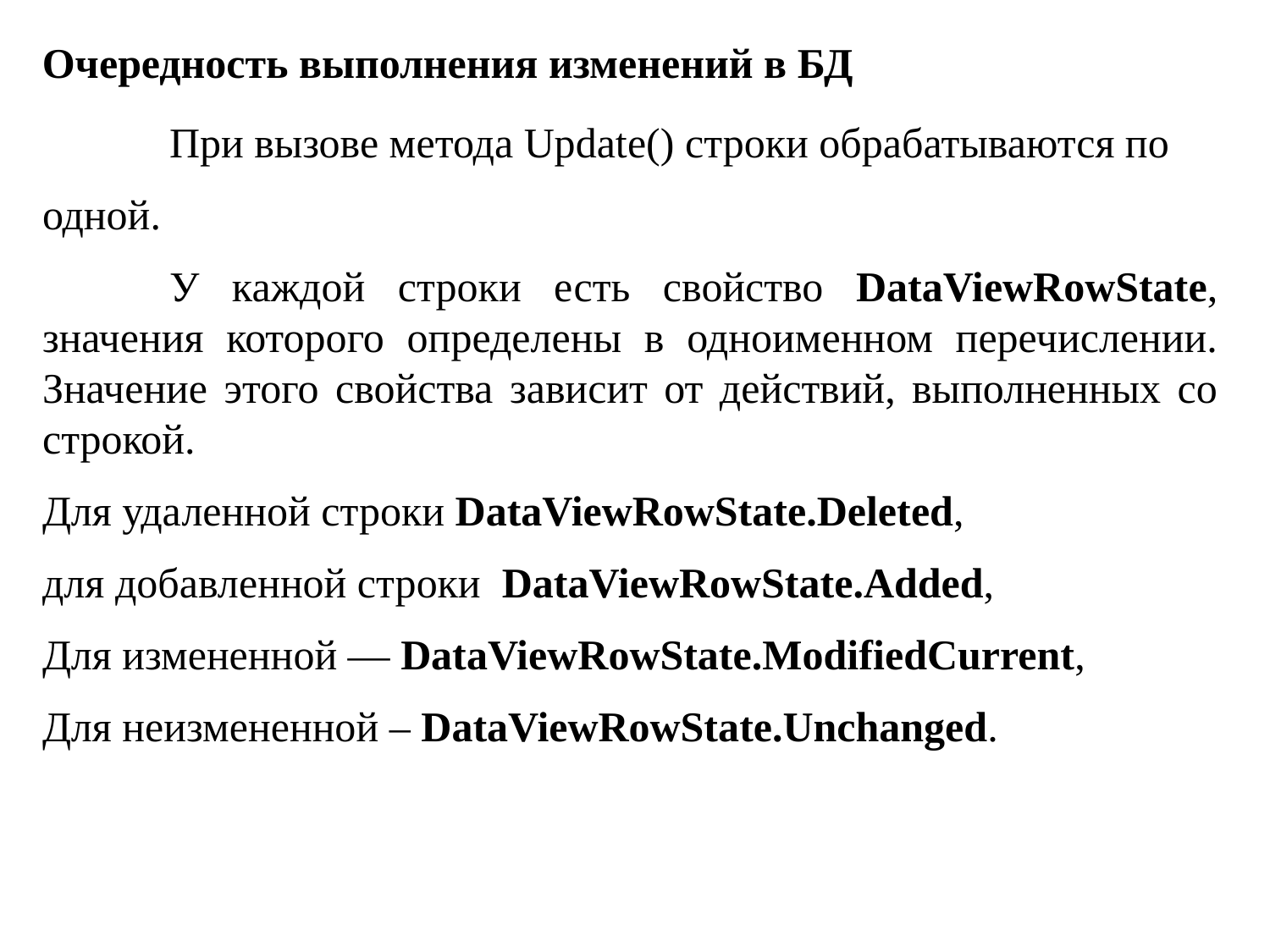

Очередность выполнения изменений в БД
	При вызове метода Update() строки обрабатываются по
одной.
	У каждой строки есть свойство DataViewRowState, значения которого определены в одноименном перечислении. Значение этого свойства зависит от действий, выполненных со строкой.
Для удаленной строки DataViewRowState.Deleted,
для добавленной строки  DataViewRowState.Added,
Для измененной — DataViewRowState.ModifiedCurrent,
Для неизмененной – DataViewRowState.Unchanged.